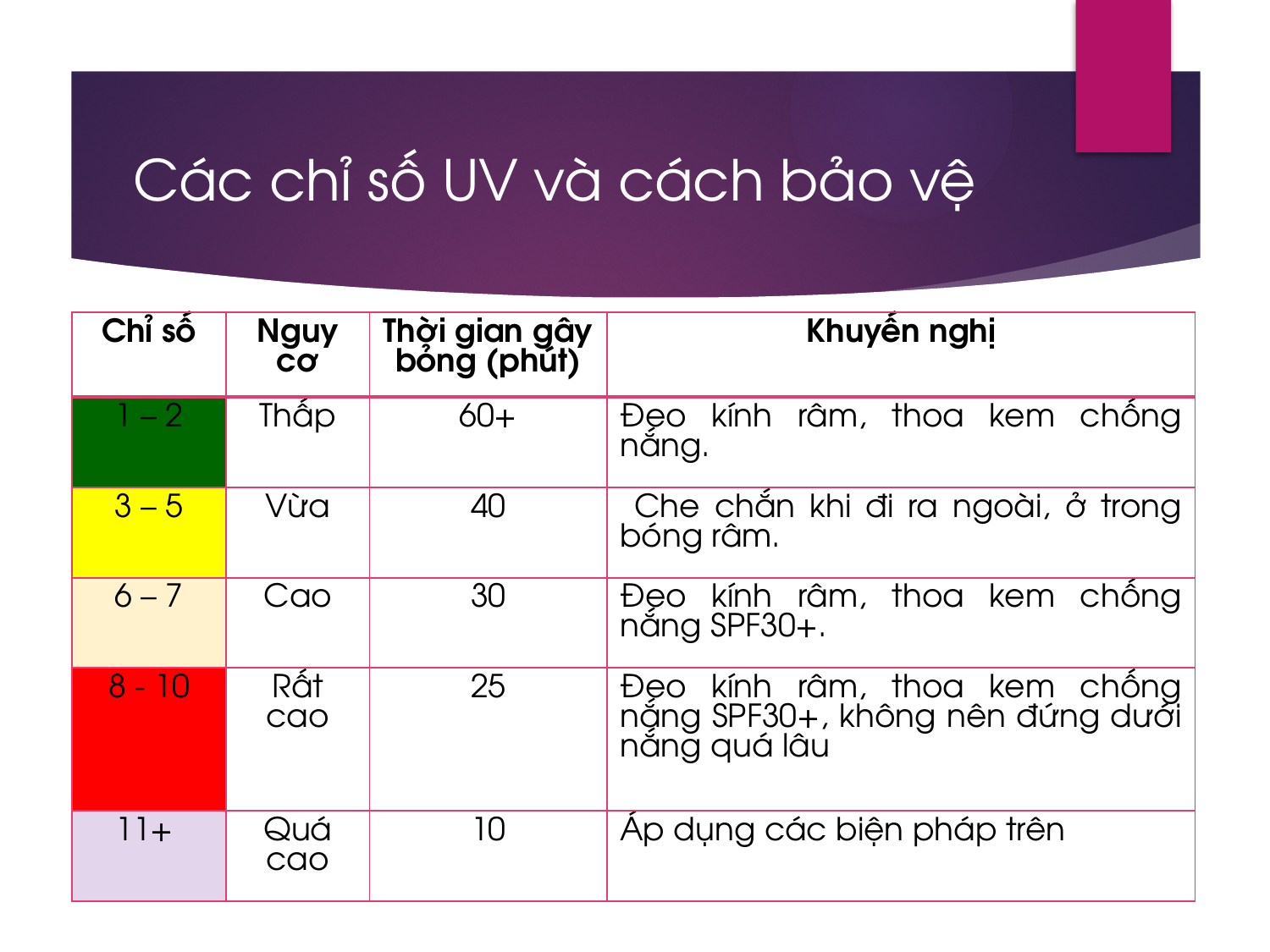

# Các chỉ số UV và cách bảo vệ
| Chỉ số | Nguy cơ | Thời gian gây bỏng (phút) | Khuyến nghị |
| --- | --- | --- | --- |
| 1 – 2 | Thấp | 60+ | Đeo kính râm, thoa kem chống nắng. |
| 3 – 5 | Vừa | 40 | Che chắn khi đi ra ngoài, ở trong bóng râm. |
| 6 – 7 | Cao | 30 | Đeo kính râm, thoa kem chống nắng SPF30+. |
| 8 - 10 | Rất cao | 25 | Đeo kính râm, thoa kem chống nắng SPF30+, không nên đứng dưới nắng quá lâu |
| 11+ | Quá cao | 10 | Áp dụng các biện pháp trên |